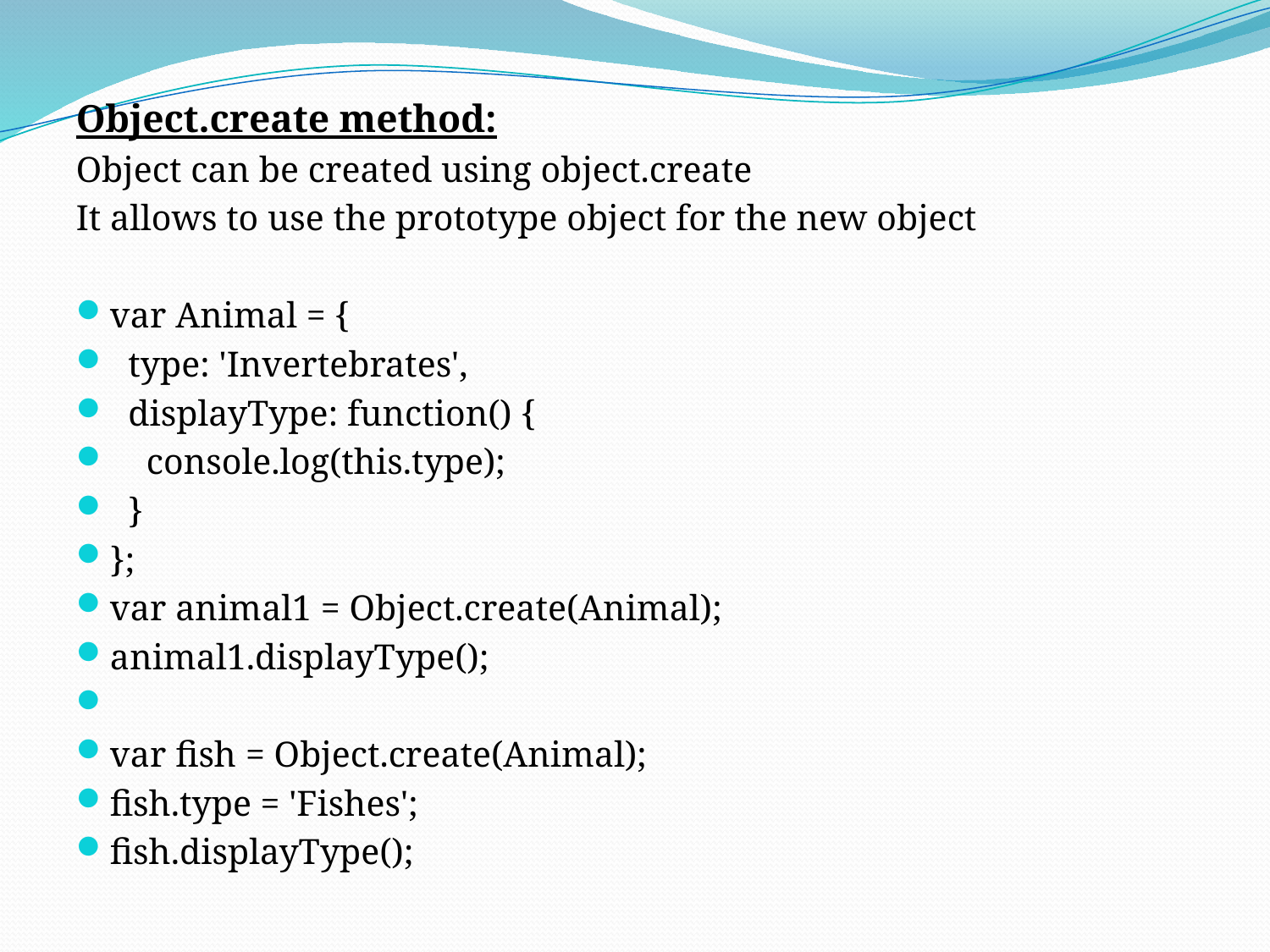

Object.create method:
Object can be created using object.create
It allows to use the prototype object for the new object

var Animal = {
  type: 'Invertebrates',
  displayType: function() {
    console.log(this.type);
  }
};
var animal1 = Object.create(Animal);
animal1.displayType();

var fish = Object.create(Animal);
fish.type = 'Fishes';
fish.displayType();